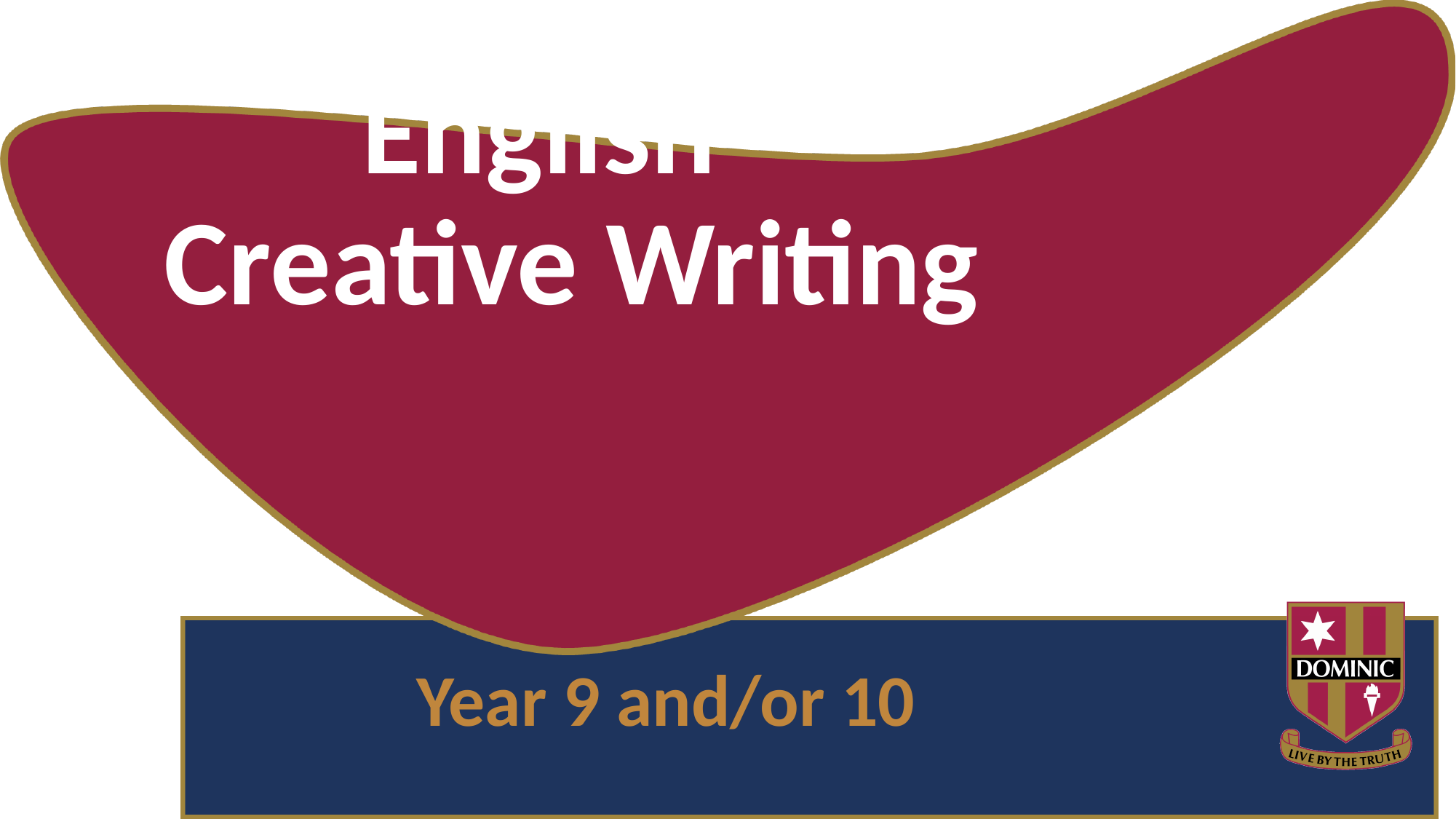

# English - Creative Writing
Year 9 and/or 10